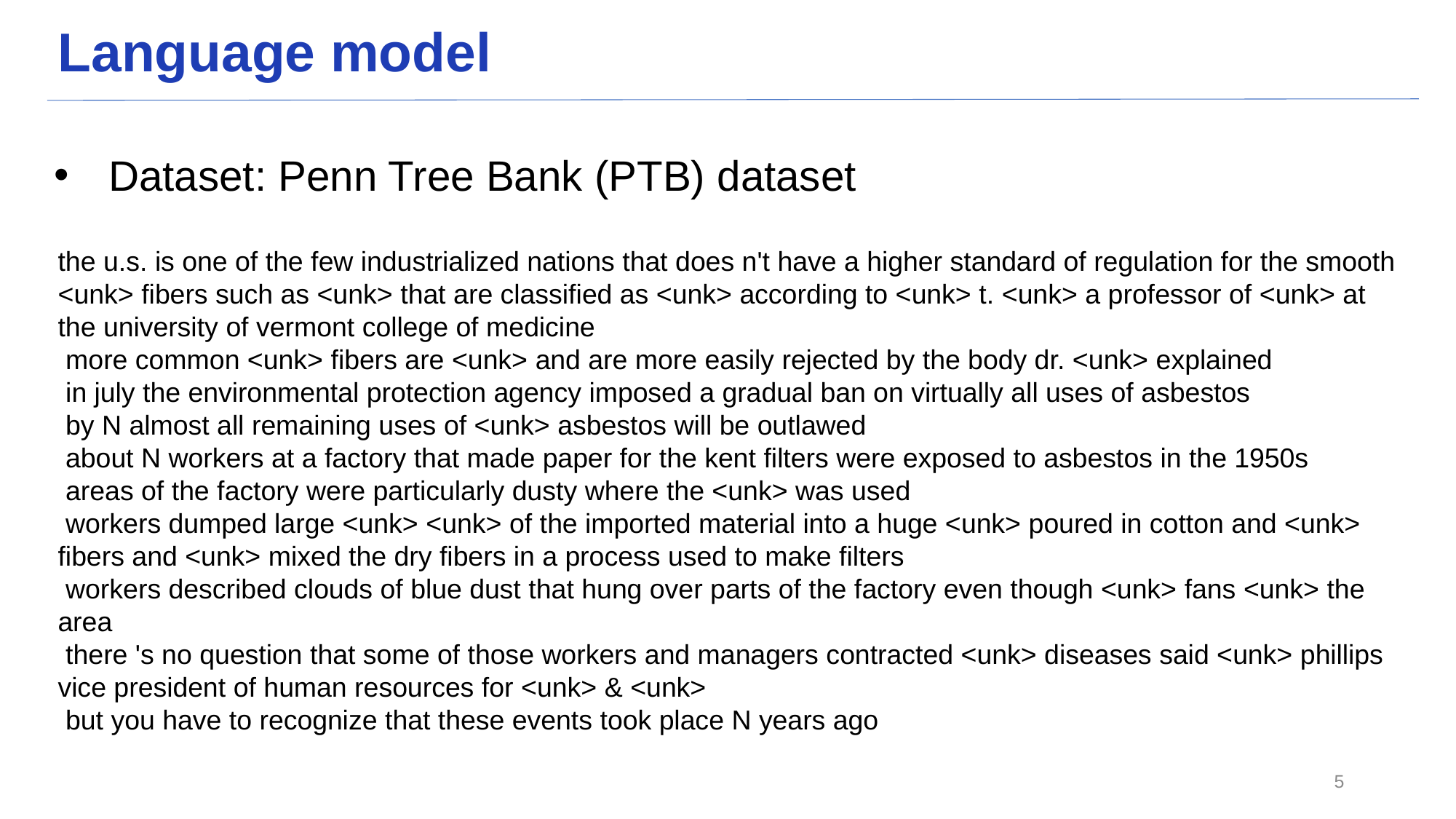

# Language model
Dataset: Penn Tree Bank (PTB) dataset
the u.s. is one of the few industrialized nations that does n't have a higher standard of regulation for the smooth <unk> fibers such as <unk> that are classified as <unk> according to <unk> t. <unk> a professor of <unk> at the university of vermont college of medicine
 more common <unk> fibers are <unk> and are more easily rejected by the body dr. <unk> explained
 in july the environmental protection agency imposed a gradual ban on virtually all uses of asbestos
 by N almost all remaining uses of <unk> asbestos will be outlawed
 about N workers at a factory that made paper for the kent filters were exposed to asbestos in the 1950s
 areas of the factory were particularly dusty where the <unk> was used
 workers dumped large <unk> <unk> of the imported material into a huge <unk> poured in cotton and <unk> fibers and <unk> mixed the dry fibers in a process used to make filters
 workers described clouds of blue dust that hung over parts of the factory even though <unk> fans <unk> the area
 there 's no question that some of those workers and managers contracted <unk> diseases said <unk> phillips vice president of human resources for <unk> & <unk>
 but you have to recognize that these events took place N years ago
5